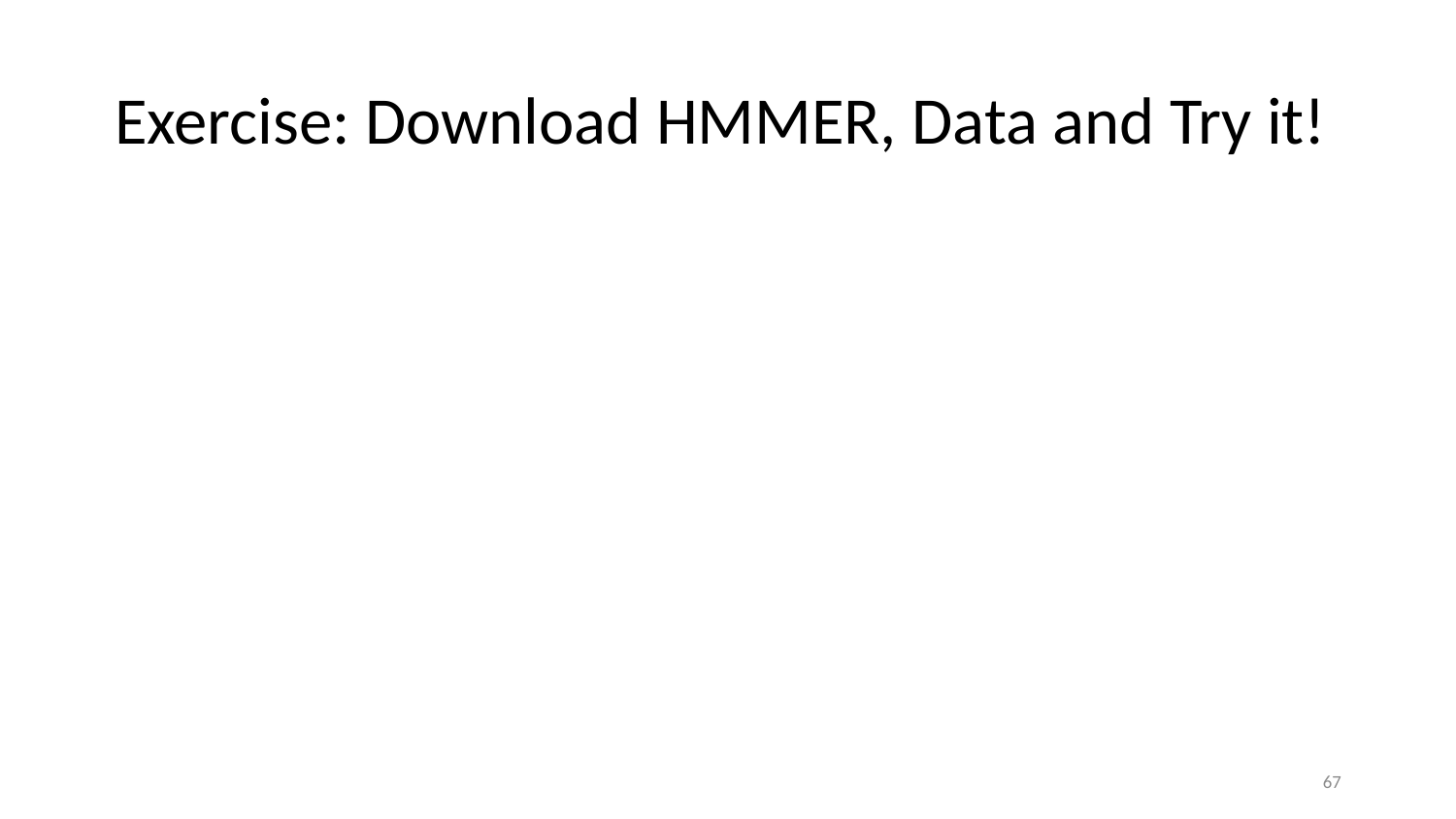

# Exercise: Download HMMER, Data and Try it!

67